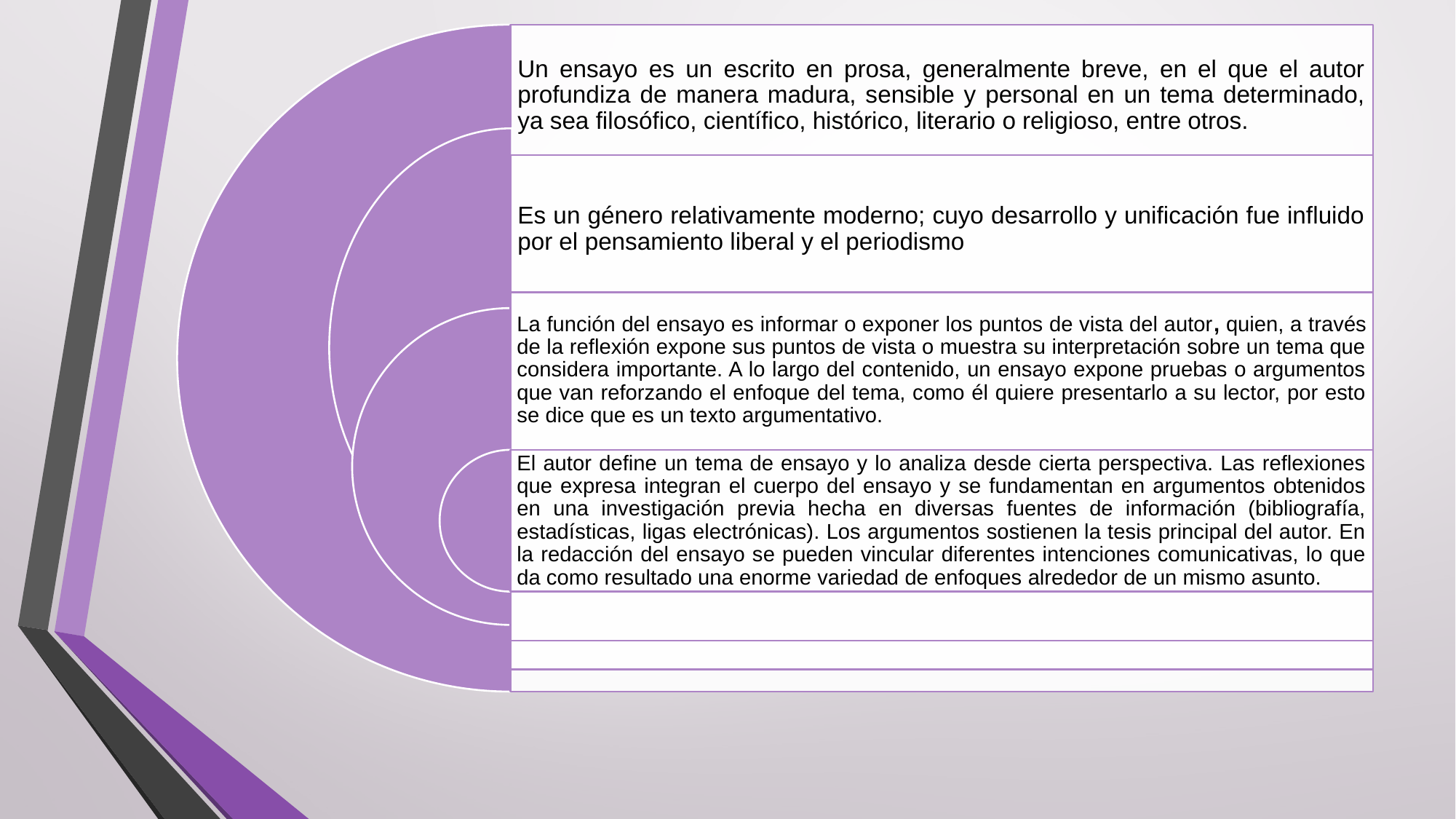

Un ensayo es un escrito en prosa, generalmente breve, en el que el autor profundiza de manera madura, sensible y personal en un tema determinado, ya sea filosófico, científico, histórico, literario o religioso, entre otros.
Es un género relativamente moderno; cuyo desarrollo y unificación fue influido por el pensamiento liberal y el periodismo
La función del ensayo es informar o exponer los puntos de vista del autor, quien, a través de la reflexión expone sus puntos de vista o muestra su interpretación sobre un tema que considera importante. A lo largo del contenido, un ensayo expone pruebas o argumentos que van reforzando el enfoque del tema, como él quiere presentarlo a su lector, por esto se dice que es un texto argumentativo.
El autor define un tema de ensayo y lo analiza desde cierta perspectiva. Las reflexiones que expresa integran el cuerpo del ensayo y se fundamentan en argumentos obtenidos en una investigación previa hecha en diversas fuentes de información (bibliografía, estadísticas, ligas electrónicas). Los argumentos sostienen la tesis principal del autor. En la redacción del ensayo se pueden vincular diferentes intenciones comunicativas, lo que da como resultado una enorme variedad de enfoques alrededor de un mismo asunto.